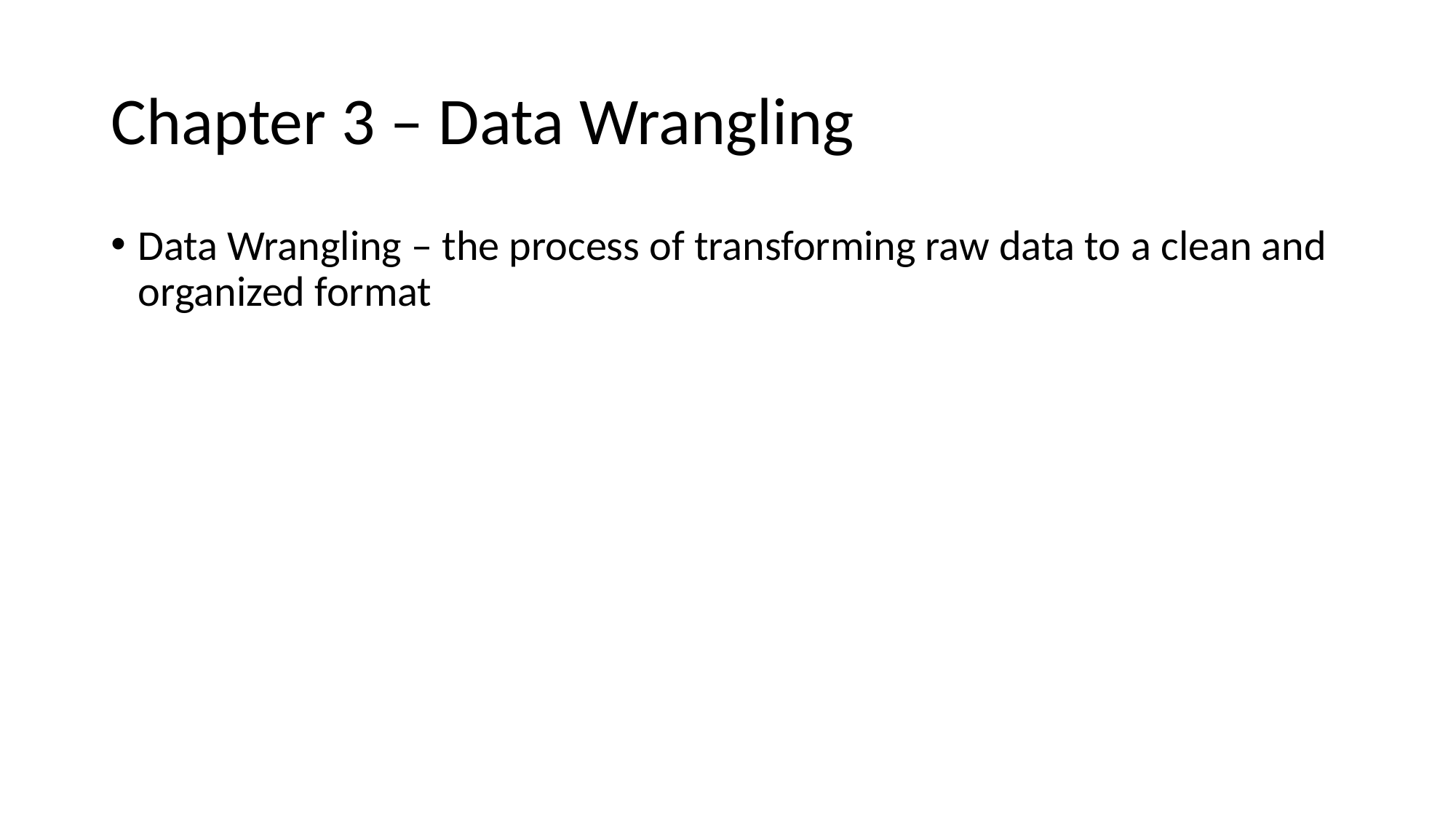

# Chapter 3 – Data Wrangling
Data Wrangling – the process of transforming raw data to a clean and organized format